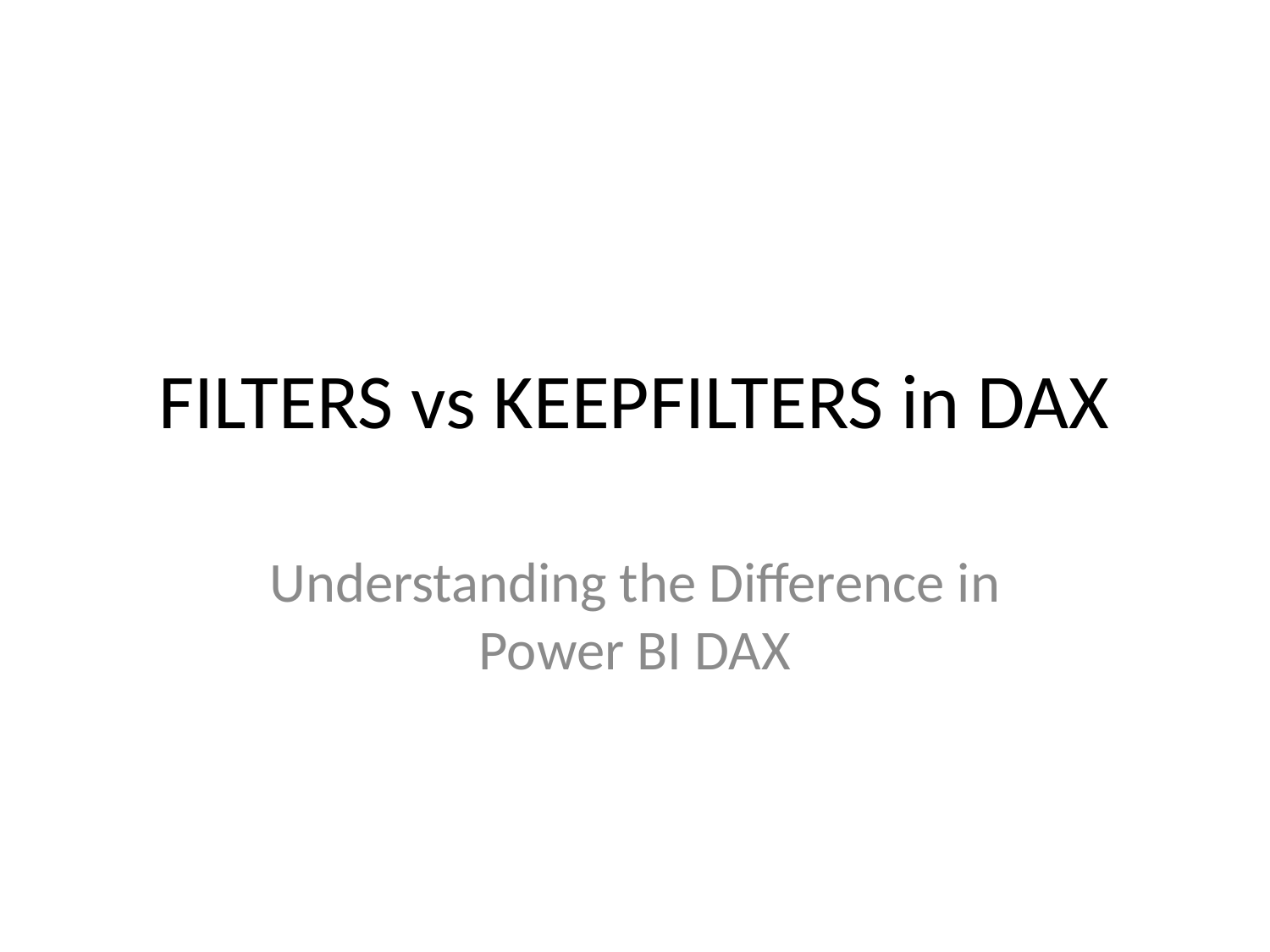

# FILTERS vs KEEPFILTERS in DAX
Understanding the Difference in Power BI DAX